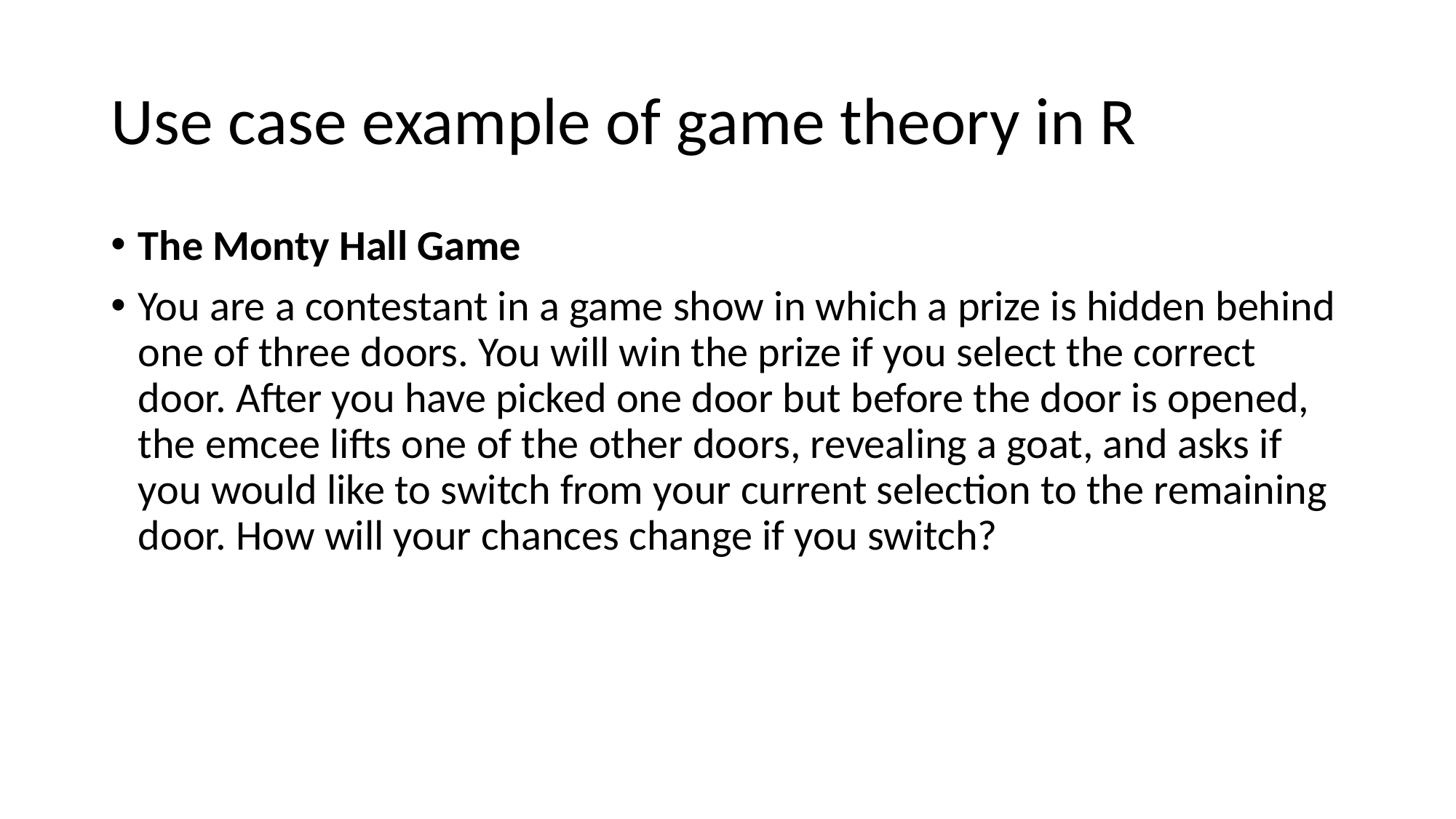

# Use case example of game theory in R
The Monty Hall Game
You are a contestant in a game show in which a prize is hidden behind one of three doors. You will win the prize if you select the correct door. After you have picked one door but before the door is opened, the emcee lifts one of the other doors, revealing a goat, and asks if you would like to switch from your current selection to the remaining door. How will your chances change if you switch?